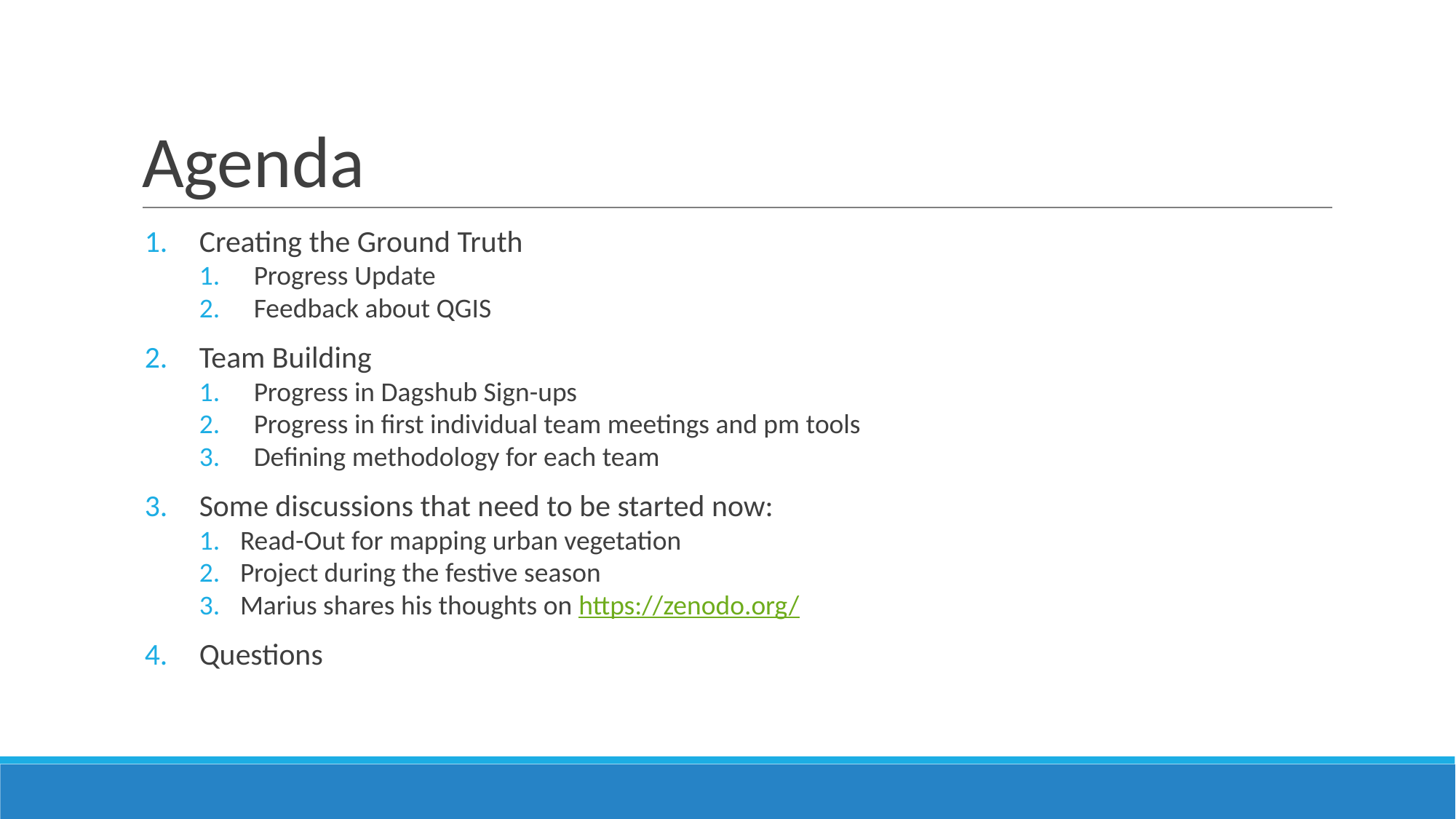

# Agenda
Creating the Ground Truth
Progress Update
Feedback about QGIS
Team Building
Progress in Dagshub Sign-ups
Progress in first individual team meetings and pm tools
Defining methodology for each team
Some discussions that need to be started now:
Read-Out for mapping urban vegetation
Project during the festive season
Marius shares his thoughts on https://zenodo.org/
Questions